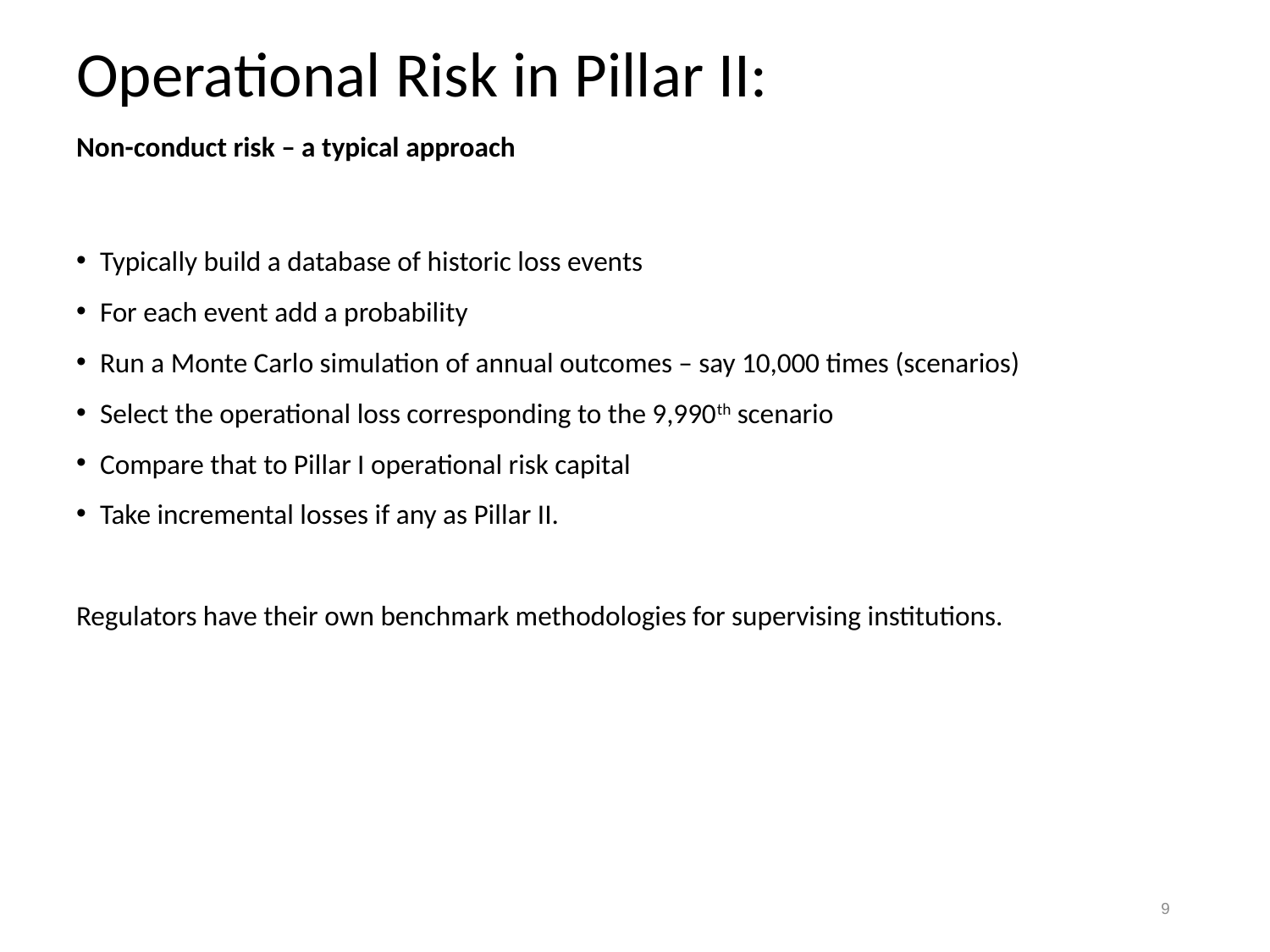

# Operational Risk in Pillar II:
Non-conduct risk – a typical approach

Typically build a database of historic loss events
For each event add a probability
Run a Monte Carlo simulation of annual outcomes – say 10,000 times (scenarios)
Select the operational loss corresponding to the 9,990th scenario
Compare that to Pillar I operational risk capital
Take incremental losses if any as Pillar II.

Regulators have their own benchmark methodologies for supervising institutions.
9